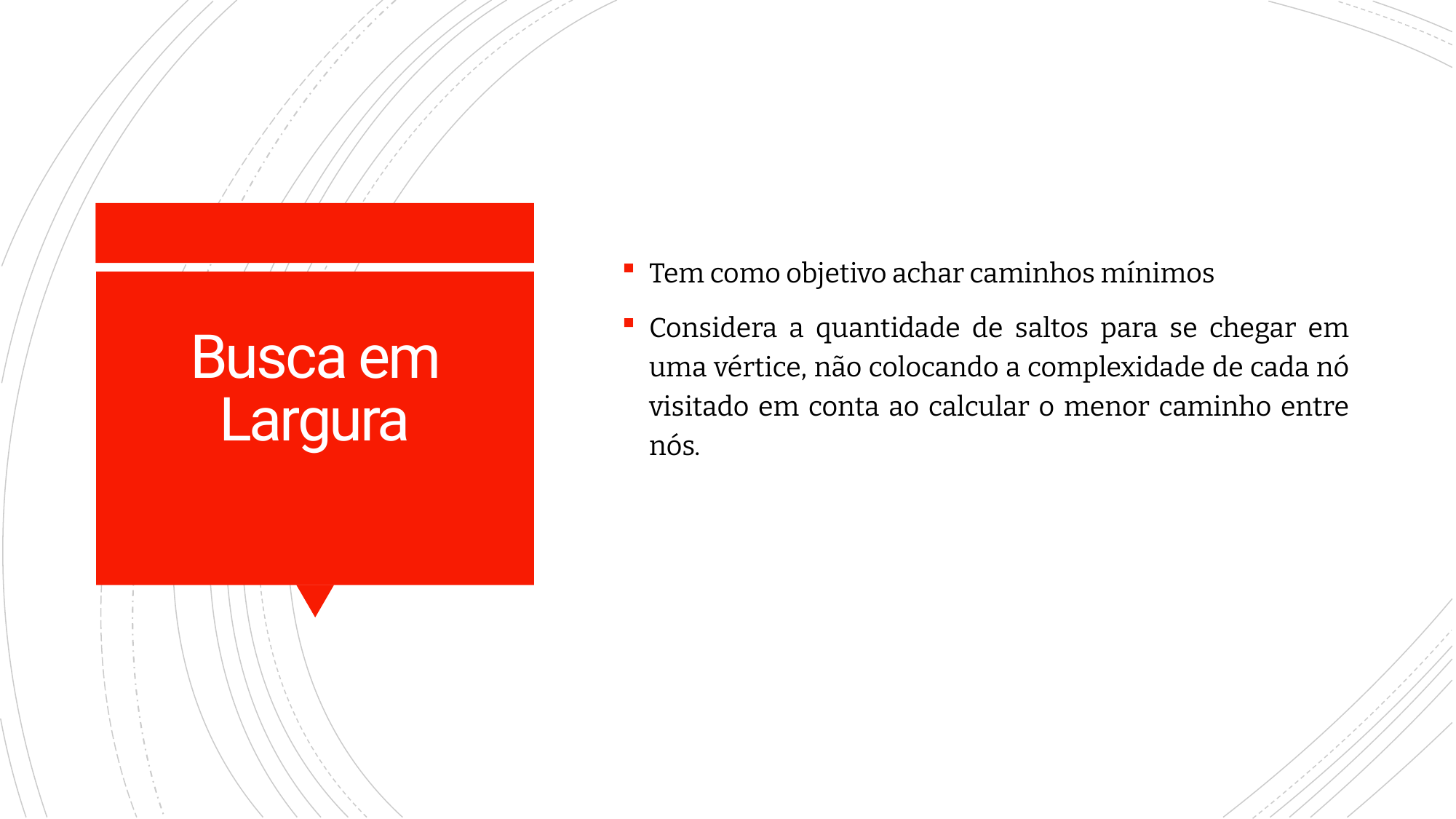

Tem como objetivo achar caminhos mínimos
Considera a quantidade de saltos para se chegar em uma vértice, não colocando a complexidade de cada nó visitado em conta ao calcular o menor caminho entre nós.

# Busca em Largura